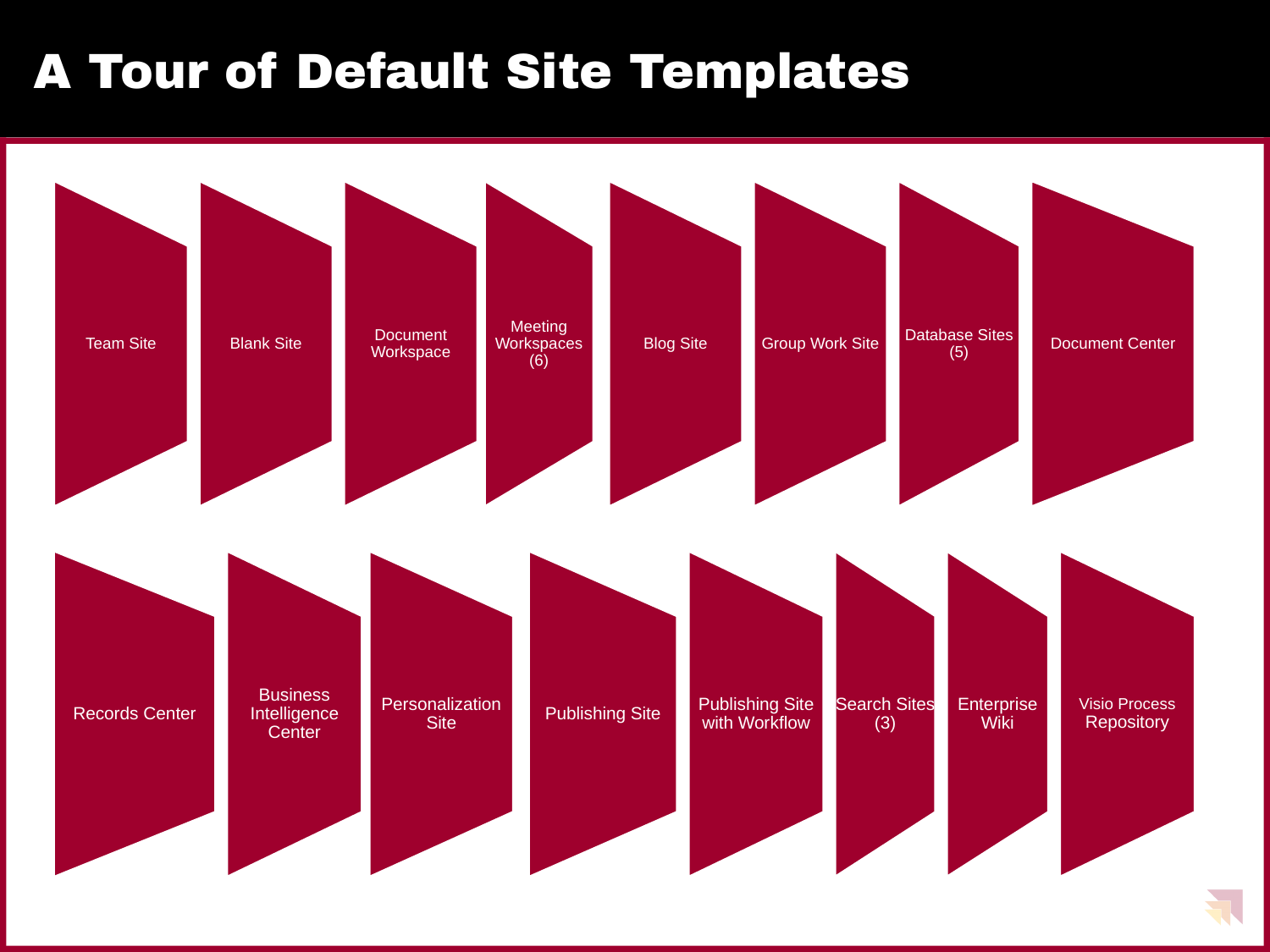

# A Tour of Default Site Templates
Team Site
Blank Site
Document Workspace
Meeting Workspaces (6)
Blog Site
Group Work Site
Database Sites (5)
Document Center
Records Center
Business Intelligence Center
Personalization Site
Publishing Site
Publishing Site with Workflow
Search Sites (3)
Enterprise Wiki
Visio Process Repository